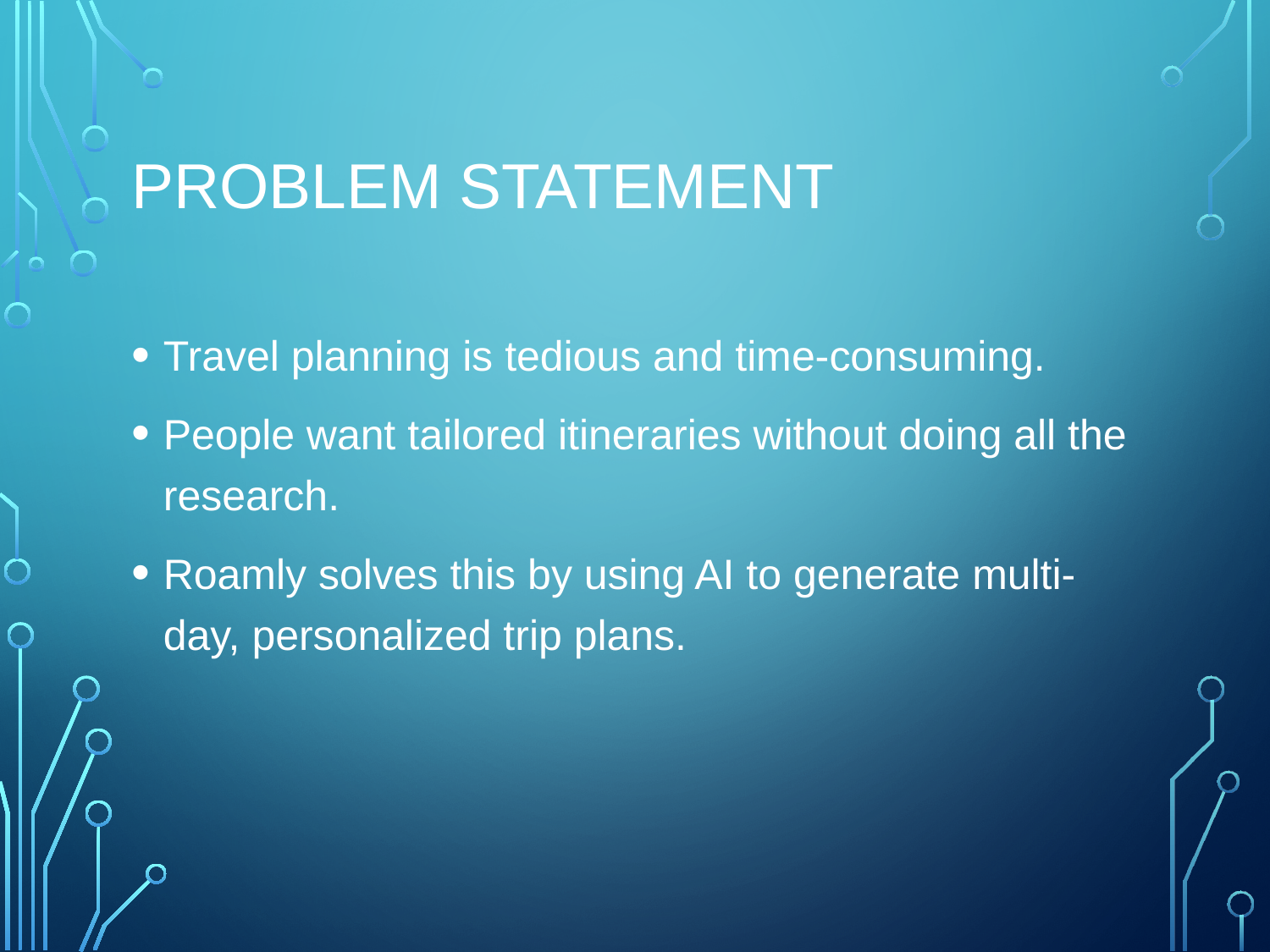

# Problem Statement
Travel planning is tedious and time-consuming.
People want tailored itineraries without doing all the research.
Roamly solves this by using AI to generate multi-day, personalized trip plans.